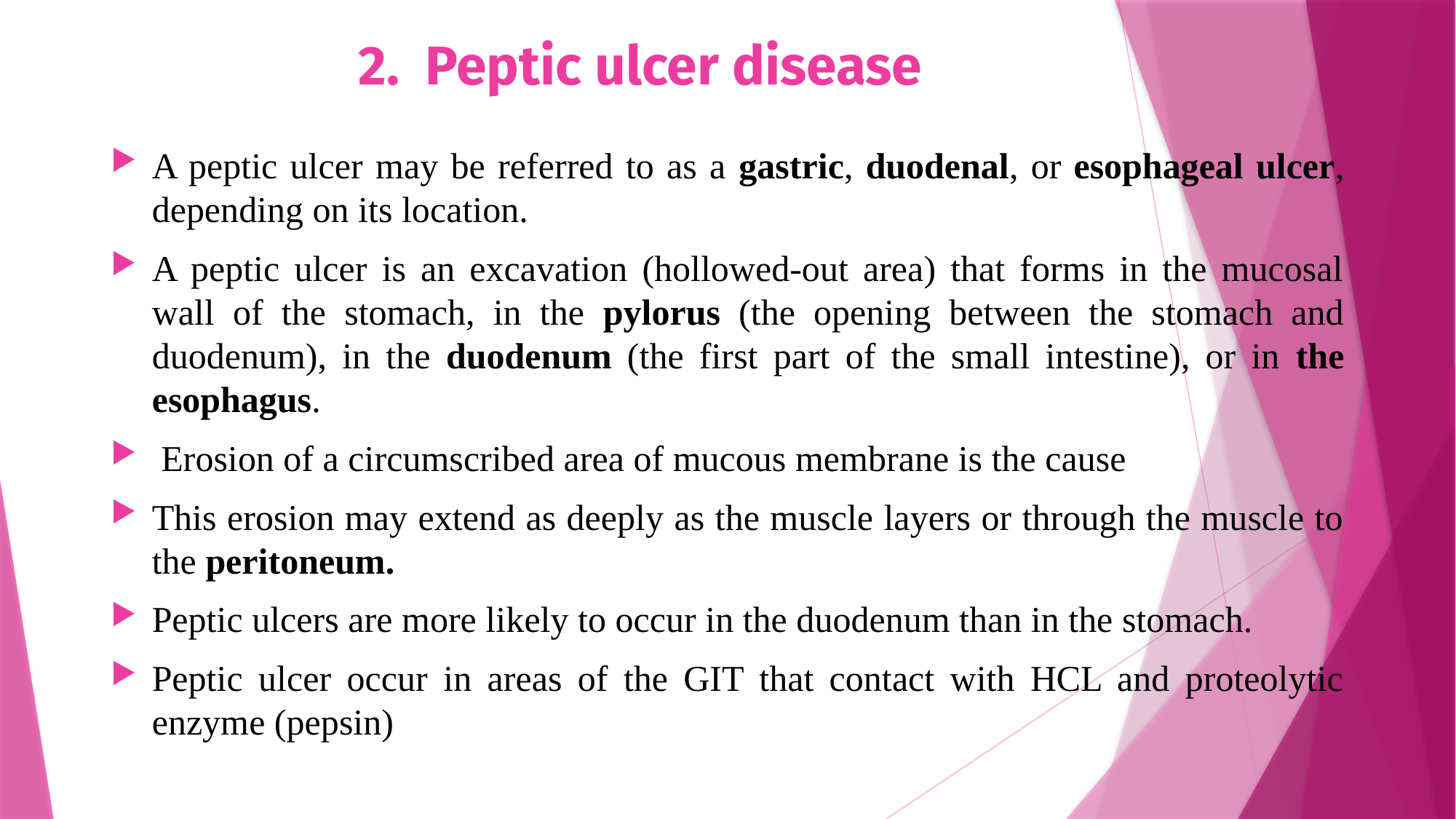

# 2.  Peptic ulcer disease
A peptic ulcer may be referred to as a gastric, duodenal, or esophageal ulcer, depending on its location.
A peptic ulcer is an excavation (hollowed-out area) that forms in the mucosal wall of the stomach, in the pylorus (the opening between the stomach and duodenum), in the duodenum (the first part of the small intestine), or in the esophagus.
 Erosion of a circumscribed area of mucous membrane is the cause
This erosion may extend as deeply as the muscle layers or through the muscle to the peritoneum.
Peptic ulcers are more likely to occur in the duodenum than in the stomach.
Peptic ulcer occur in areas of the GIT that contact with HCL and proteolytic enzyme (pepsin)